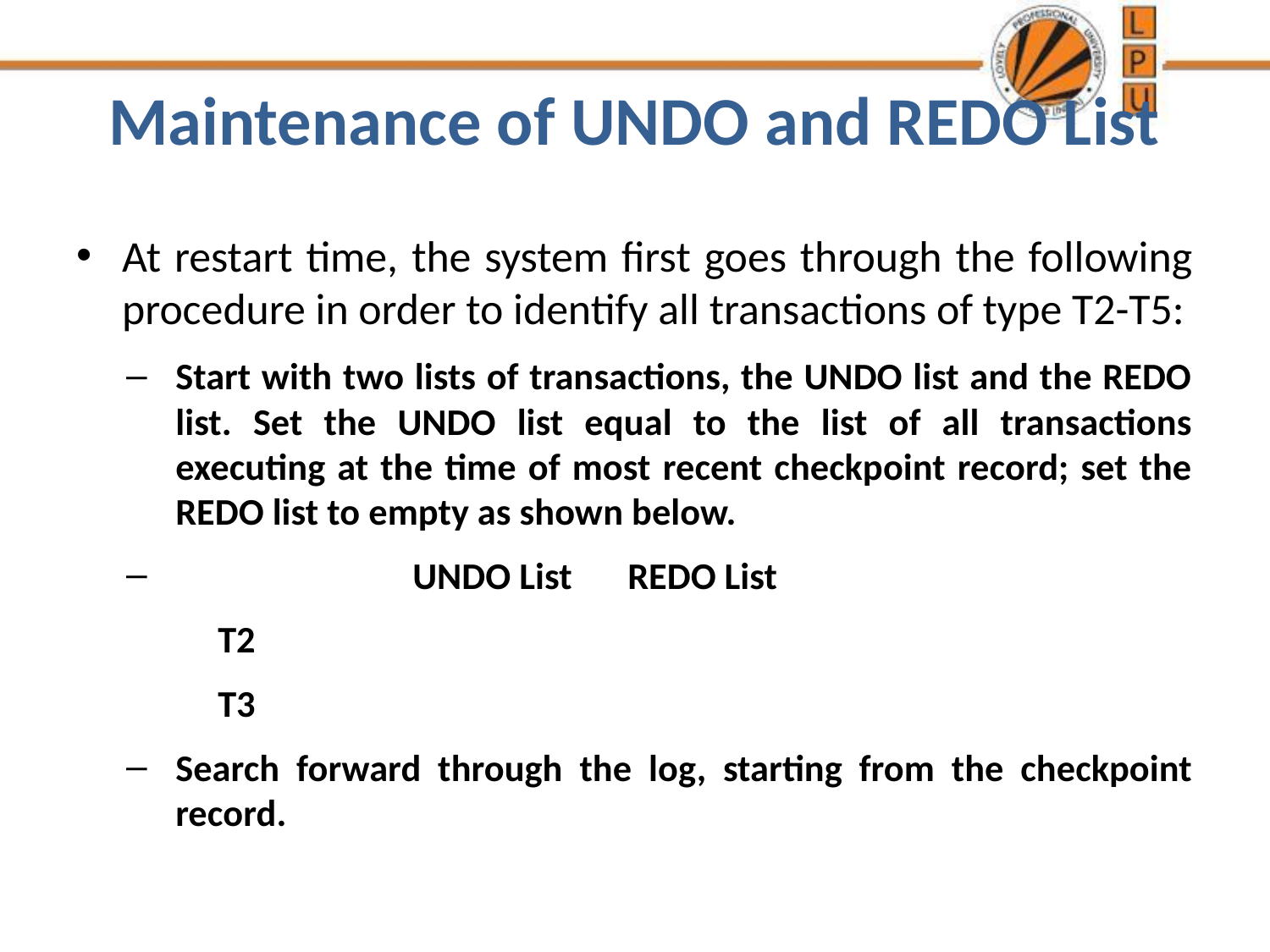

# Maintenance of UNDO and REDO List
At restart time, the system first goes through the following procedure in order to identify all transactions of type T2-T5:
Start with two lists of transactions, the UNDO list and the REDO list. Set the UNDO list equal to the list of all transactions executing at the time of most recent checkpoint record; set the REDO list to empty as shown below.
                            UNDO List		REDO List
				     T2
				     T3
Search forward through the log, starting from the checkpoint record.